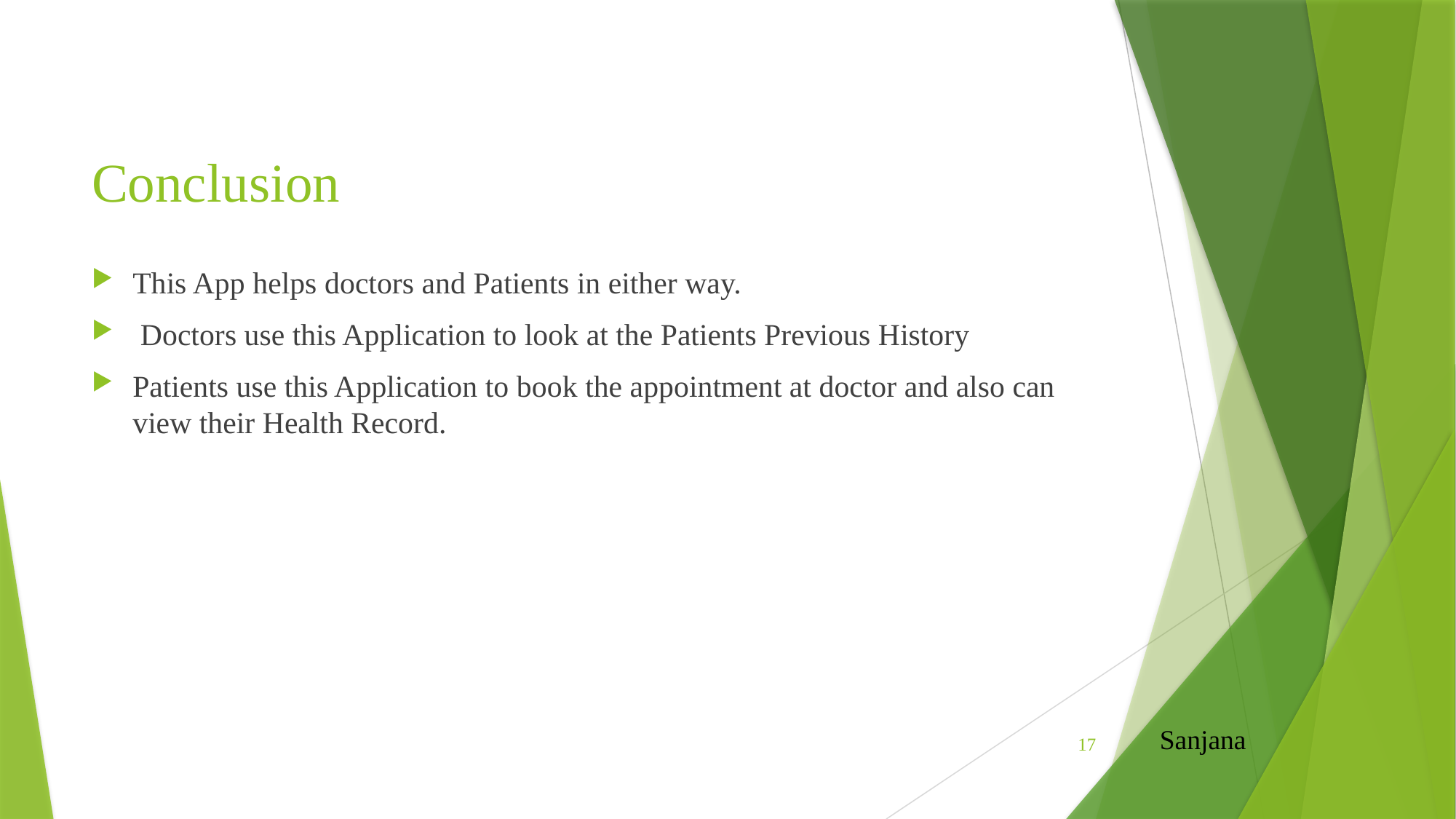

# Conclusion
This App helps doctors and Patients in either way.
 Doctors use this Application to look at the Patients Previous History
Patients use this Application to book the appointment at doctor and also can view their Health Record.
Sanjana
17